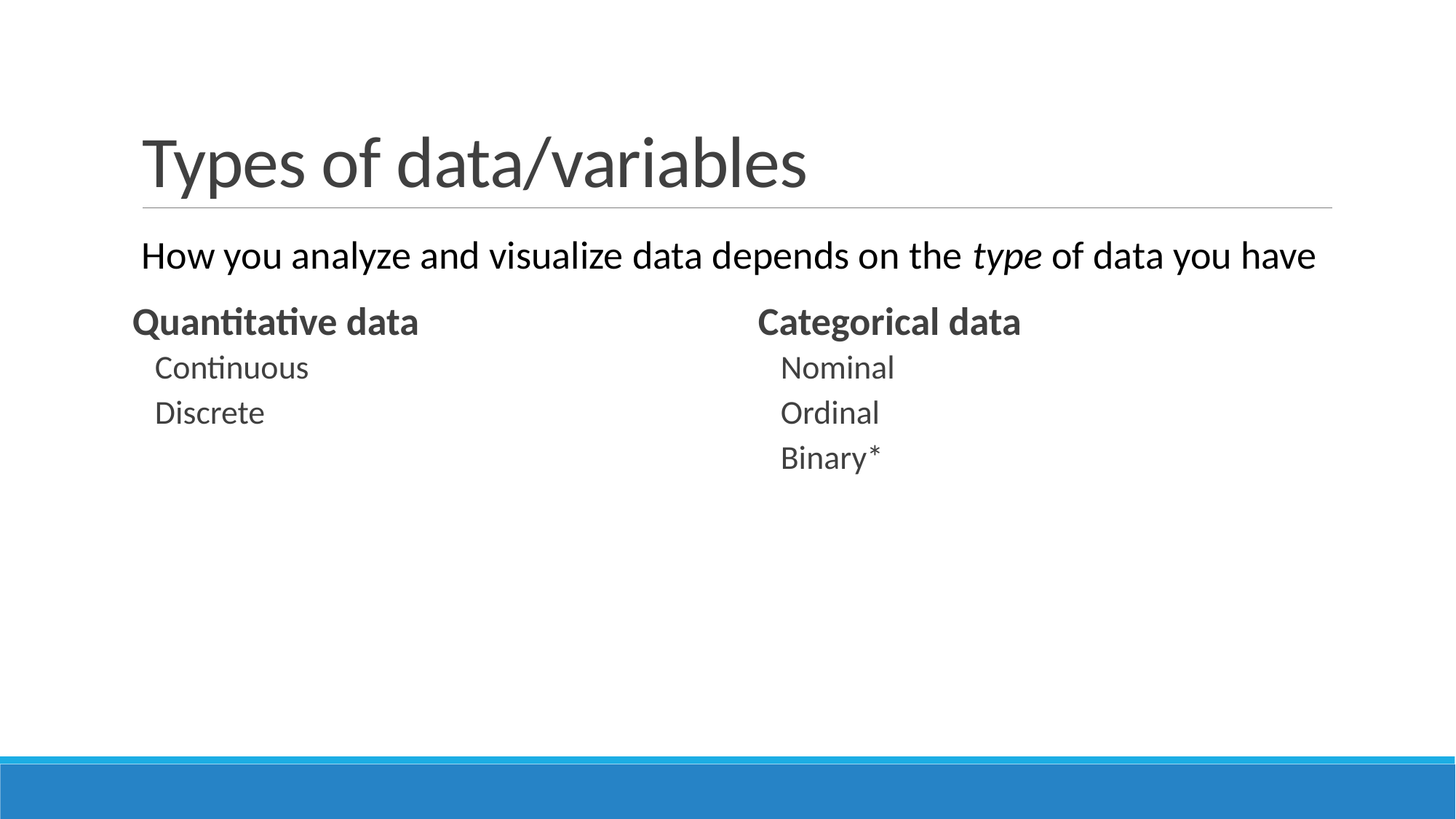

# Types of data/variables
How you analyze and visualize data depends on the type of data you have

Quantitative data
Continuous
Discrete

Categorical data
Nominal
Ordinal
Binary*